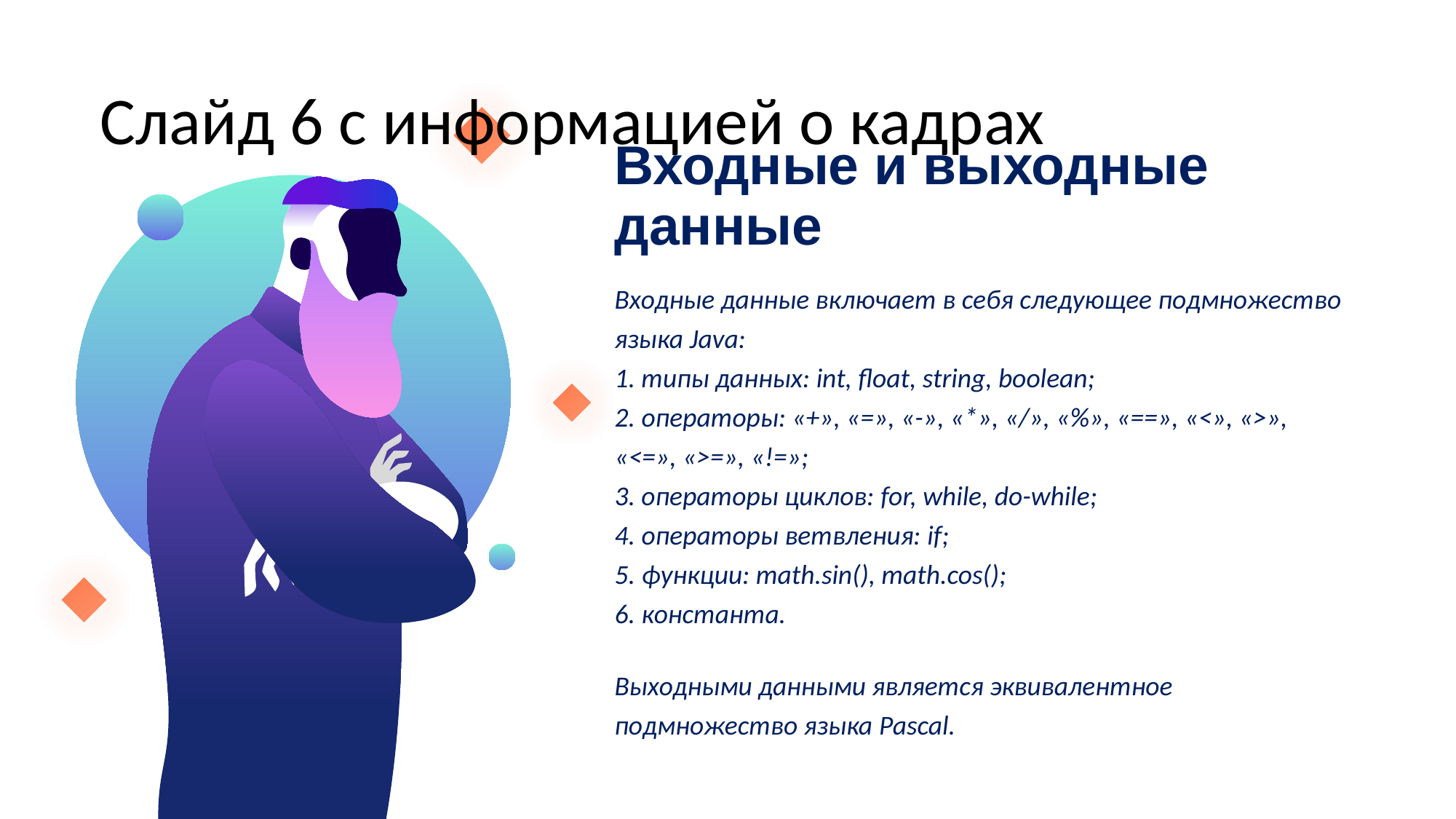

# Слайд 6 с информацией о кадрах

Входные и выходные данные
Входные данные включает в себя следующее подмножество языка Java:
1. типы данных: int, float, string, boolean;
2. операторы: «+», «=», «-», «*», «/», «%», «==», «<», «>», «<=», «>=», «!=»;
3. операторы циклов: for, while, do-while;
4. операторы ветвления: if;
5. функции: math.sin(), math.cos();
6. константа.

Выходными данными является эквивалентное подмножество языка Pascal.